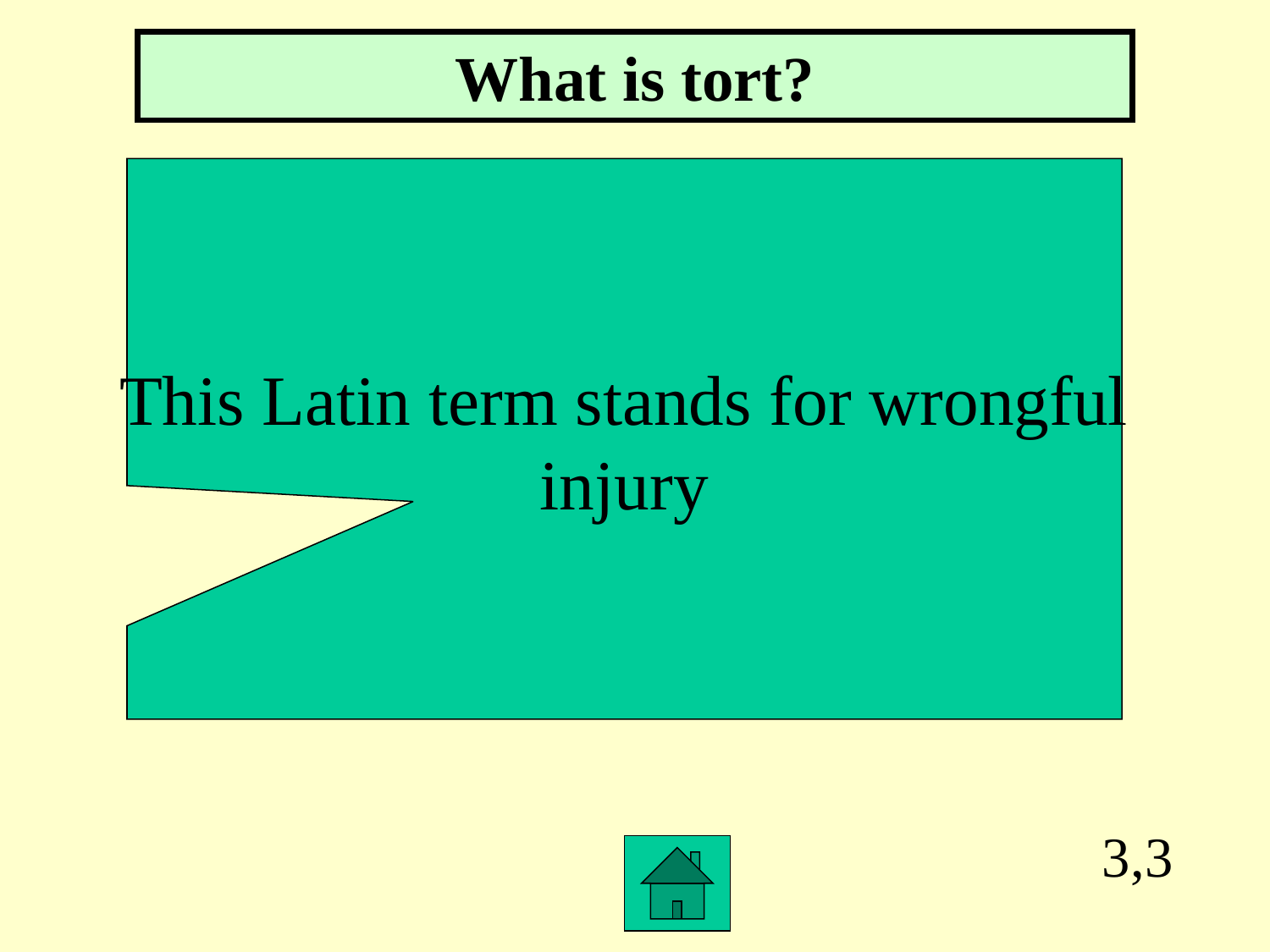

What is tort?
This Latin term stands for wrongful
injury
3,3